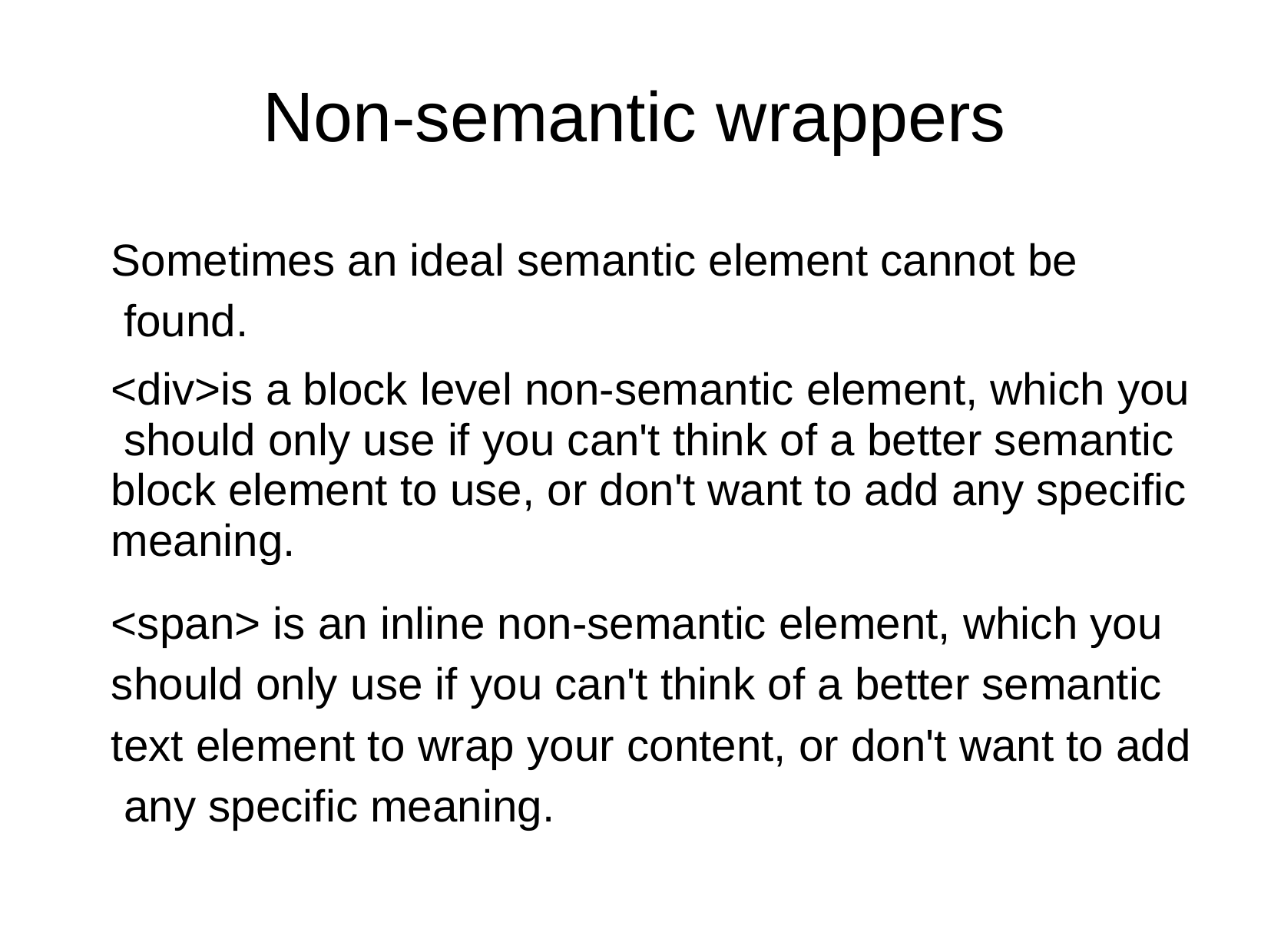

# Non-semantic wrappers
Sometimes an ideal semantic element cannot be  found.
<div>is a block level non-semantic element, which you  should only use if you can't think of a better semantic  block element to use, or don't want to add any specific  meaning.
<span> is an inline non-semantic element, which you  should only use if you can't think of a better semantic  text element to wrap your content, or don't want to add  any specific meaning.